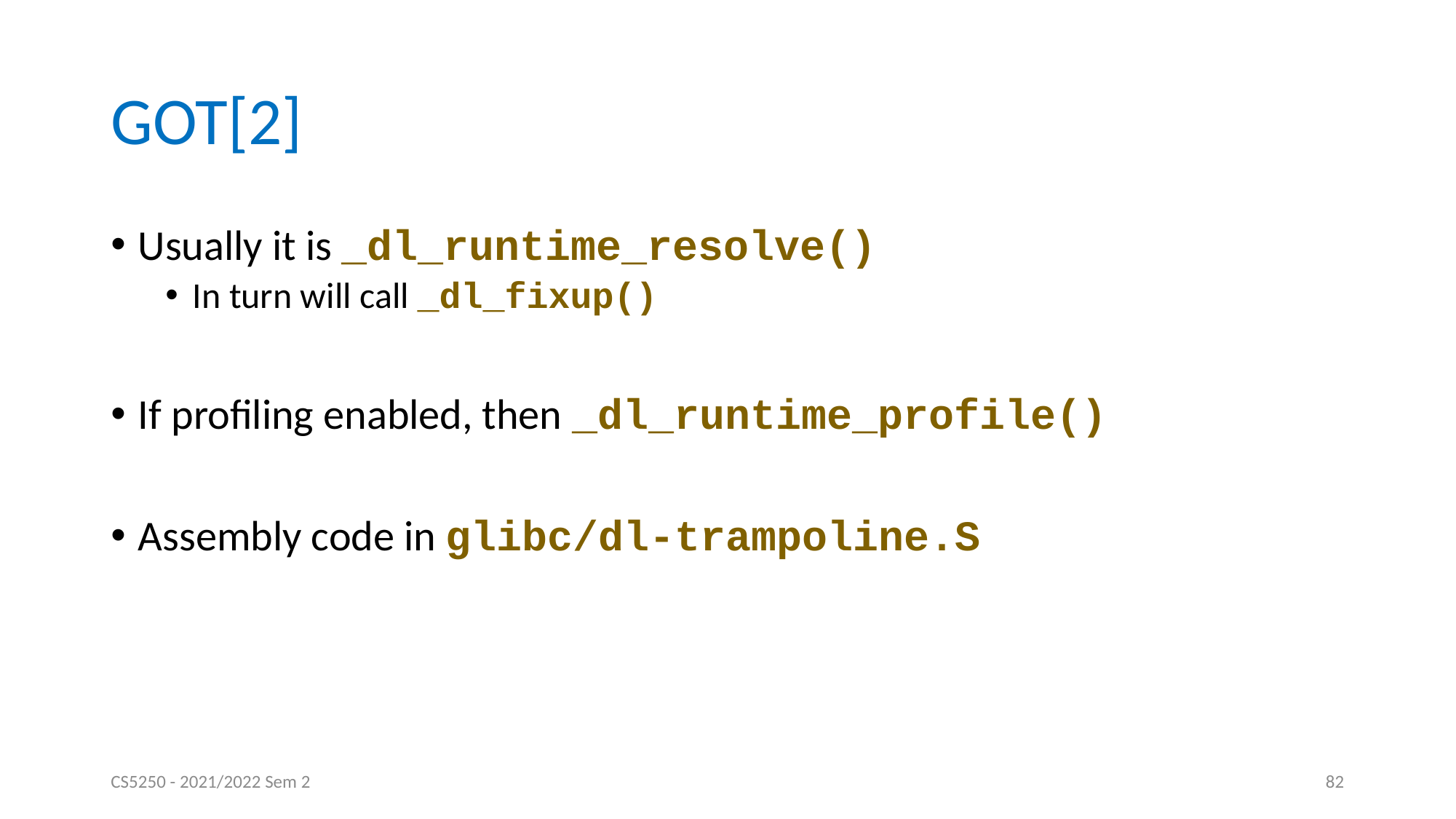

# GOT[2]
Usually it is _dl_runtime_resolve()
In turn will call _dl_fixup()

If profiling enabled, then _dl_runtime_profile()

Assembly code in glibc/dl-trampoline.S
CS5250 - 2021/2022 Sem 2
82